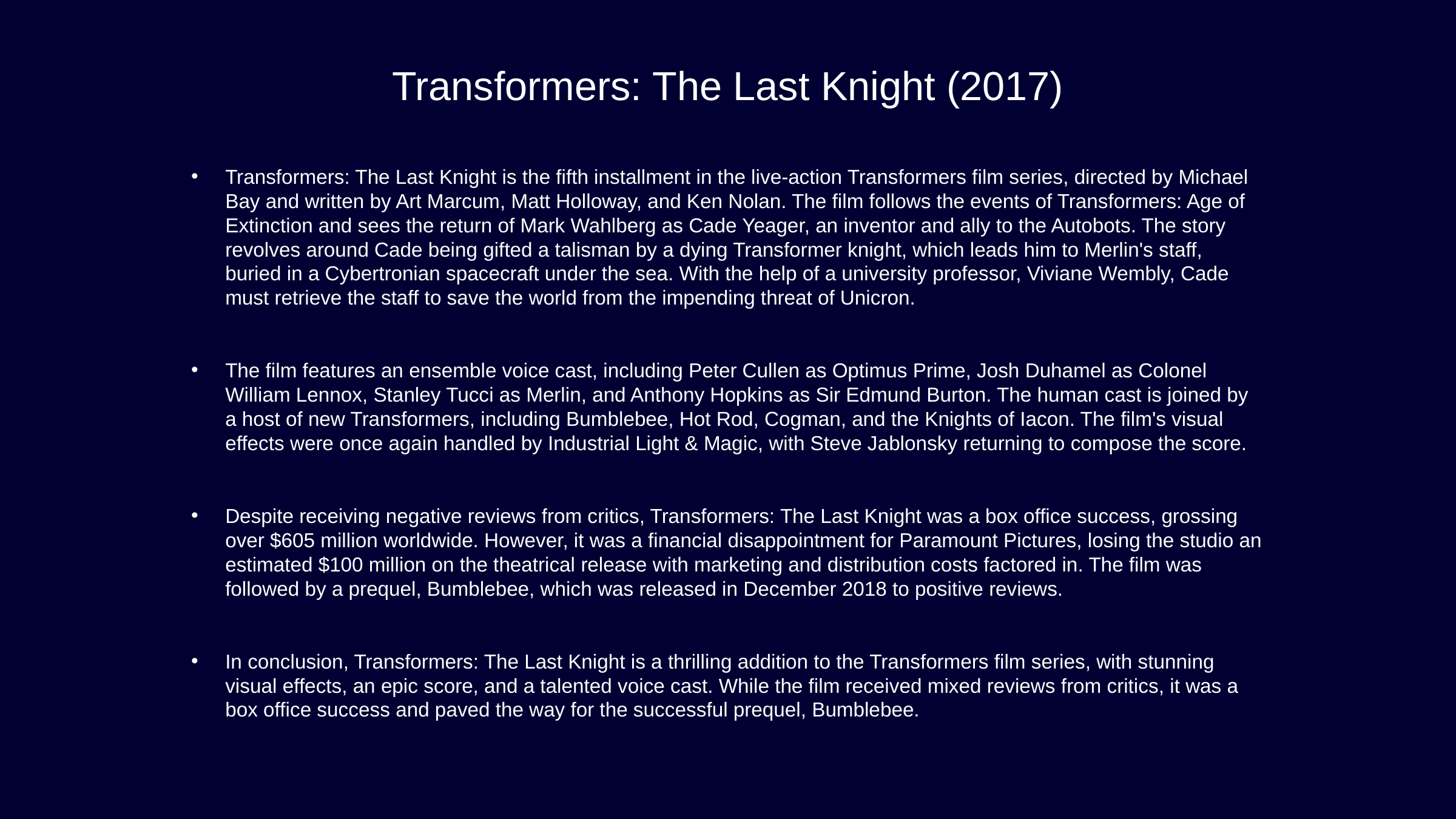

# Transformers: The Last Knight (2017)
Transformers: The Last Knight is the fifth installment in the live-action Transformers film series, directed by Michael Bay and written by Art Marcum, Matt Holloway, and Ken Nolan. The film follows the events of Transformers: Age of Extinction and sees the return of Mark Wahlberg as Cade Yeager, an inventor and ally to the Autobots. The story revolves around Cade being gifted a talisman by a dying Transformer knight, which leads him to Merlin's staff, buried in a Cybertronian spacecraft under the sea. With the help of a university professor, Viviane Wembly, Cade must retrieve the staff to save the world from the impending threat of Unicron.

The film features an ensemble voice cast, including Peter Cullen as Optimus Prime, Josh Duhamel as Colonel William Lennox, Stanley Tucci as Merlin, and Anthony Hopkins as Sir Edmund Burton. The human cast is joined by a host of new Transformers, including Bumblebee, Hot Rod, Cogman, and the Knights of Iacon. The film's visual effects were once again handled by Industrial Light & Magic, with Steve Jablonsky returning to compose the score.

Despite receiving negative reviews from critics, Transformers: The Last Knight was a box office success, grossing over $605 million worldwide. However, it was a financial disappointment for Paramount Pictures, losing the studio an estimated $100 million on the theatrical release with marketing and distribution costs factored in. The film was followed by a prequel, Bumblebee, which was released in December 2018 to positive reviews.

In conclusion, Transformers: The Last Knight is a thrilling addition to the Transformers film series, with stunning visual effects, an epic score, and a talented voice cast. While the film received mixed reviews from critics, it was a box office success and paved the way for the successful prequel, Bumblebee.